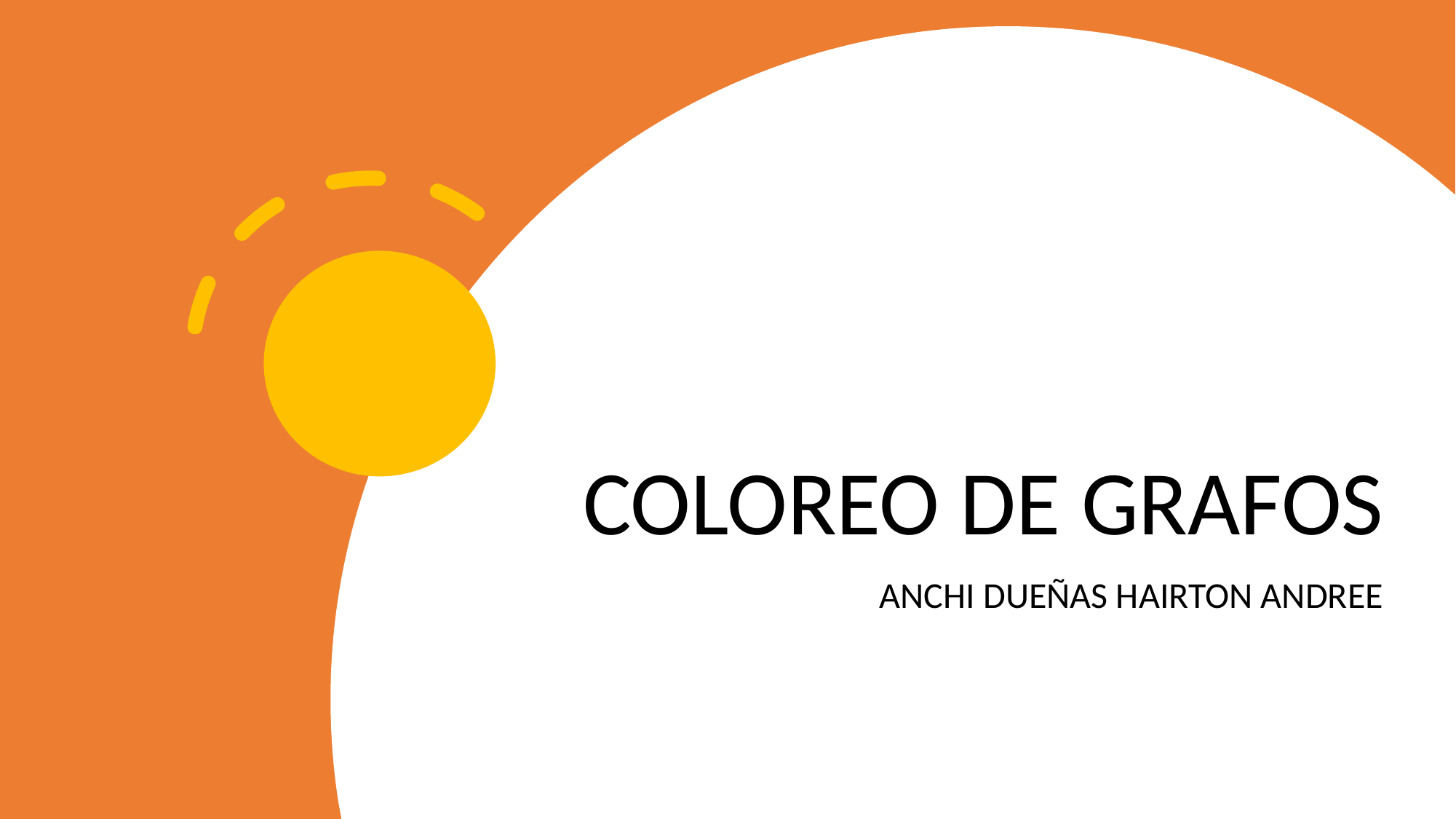

# COLOREO DE GRAFOS

ANCHI DUEÑAS HAIRTON ANDREE